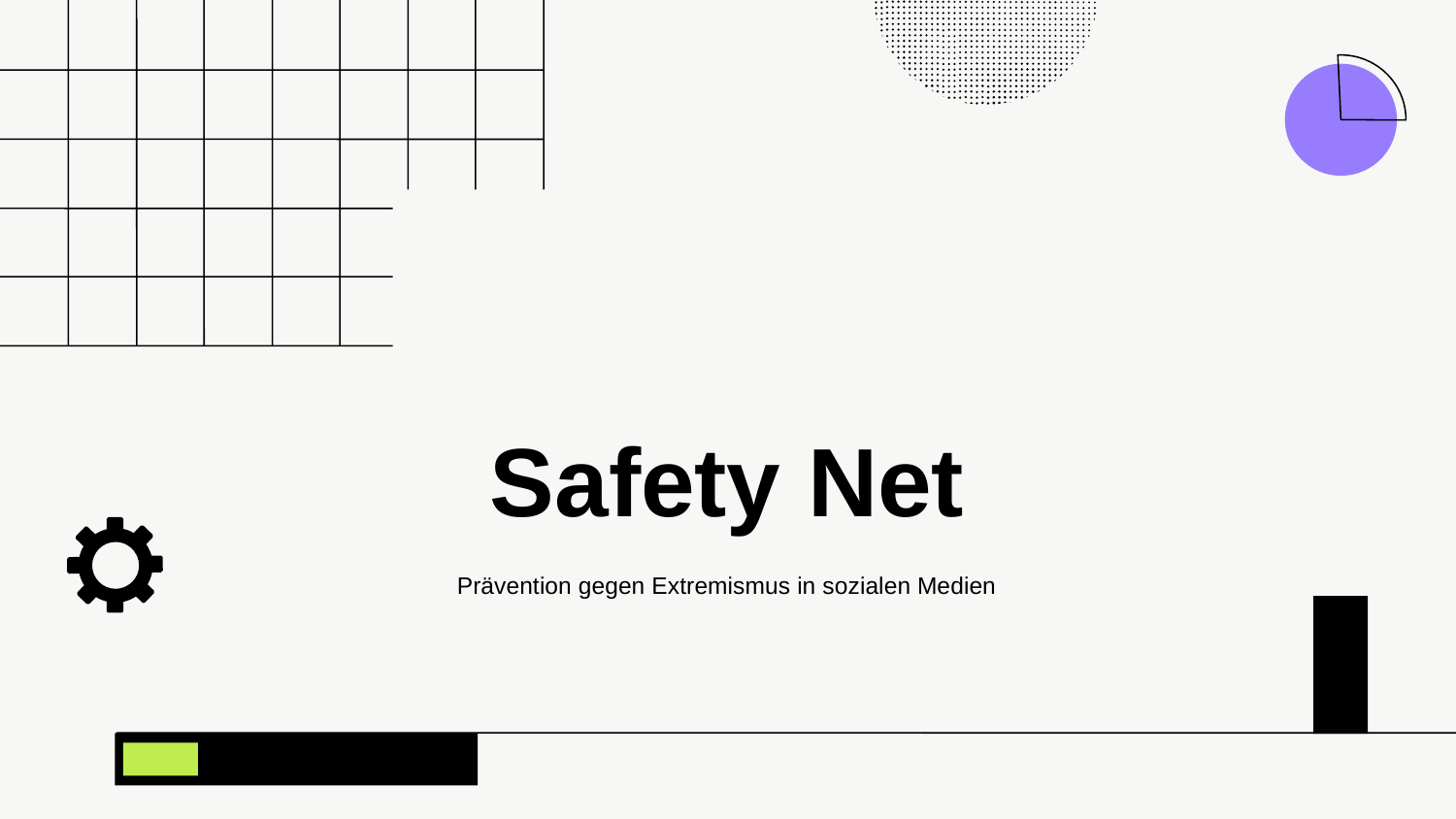

# Safety Net

Prävention gegen Extremismus in sozialen Medien